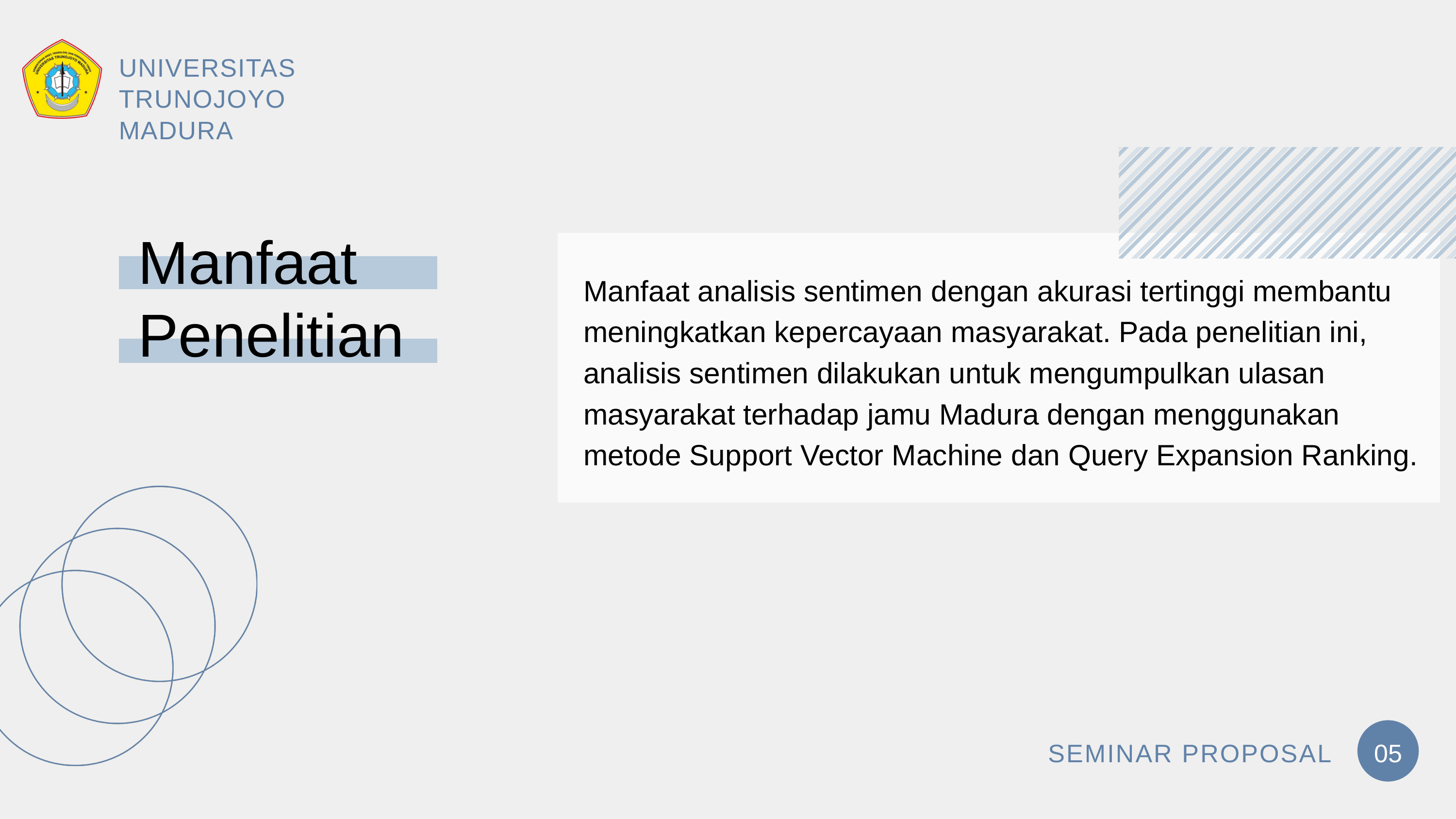

UNIVERSITAS
TRUNOJOYO MADURA

Manfaat Penelitian

Manfaat analisis sentimen dengan akurasi tertinggi membantu meningkatkan kepercayaan masyarakat. Pada penelitian ini, analisis sentimen dilakukan untuk mengumpulkan ulasan masyarakat terhadap jamu Madura dengan menggunakan metode Support Vector Machine dan Query Expansion Ranking.

SEMINAR PROPOSAL
05